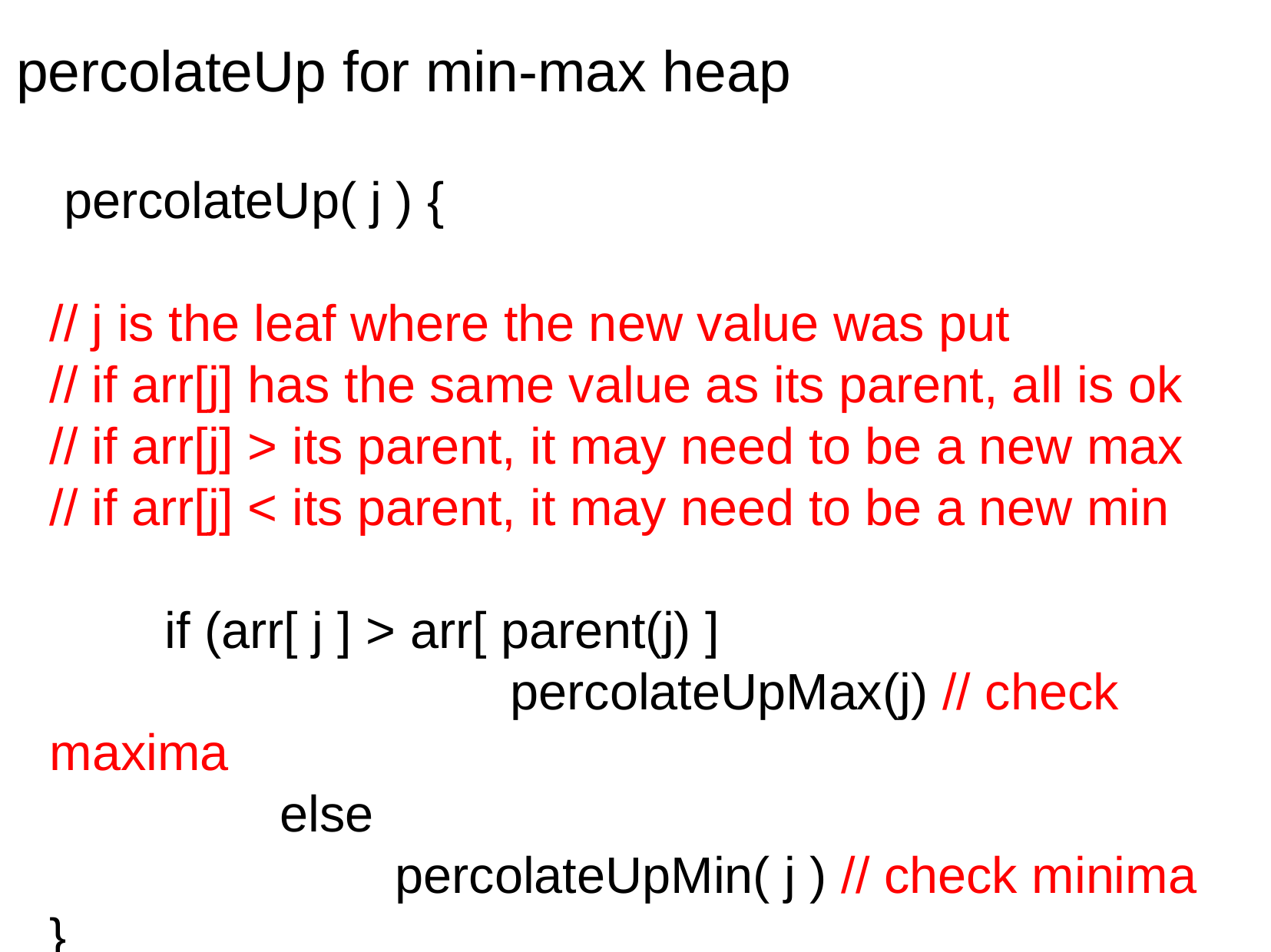

# percolateUp for min-max heap
 percolateUp( j ) {

// j is the leaf where the new value was put
// if arr[j] has the same value as its parent, all is ok
// if arr[j] > its parent, it may need to be a new max
// if arr[j] < its parent, it may need to be a new min

	if (arr[ j ] > arr[ parent(j) ]								percolateUpMax(j) // check maxima
		else
			percolateUpMin( j ) // check minima
}